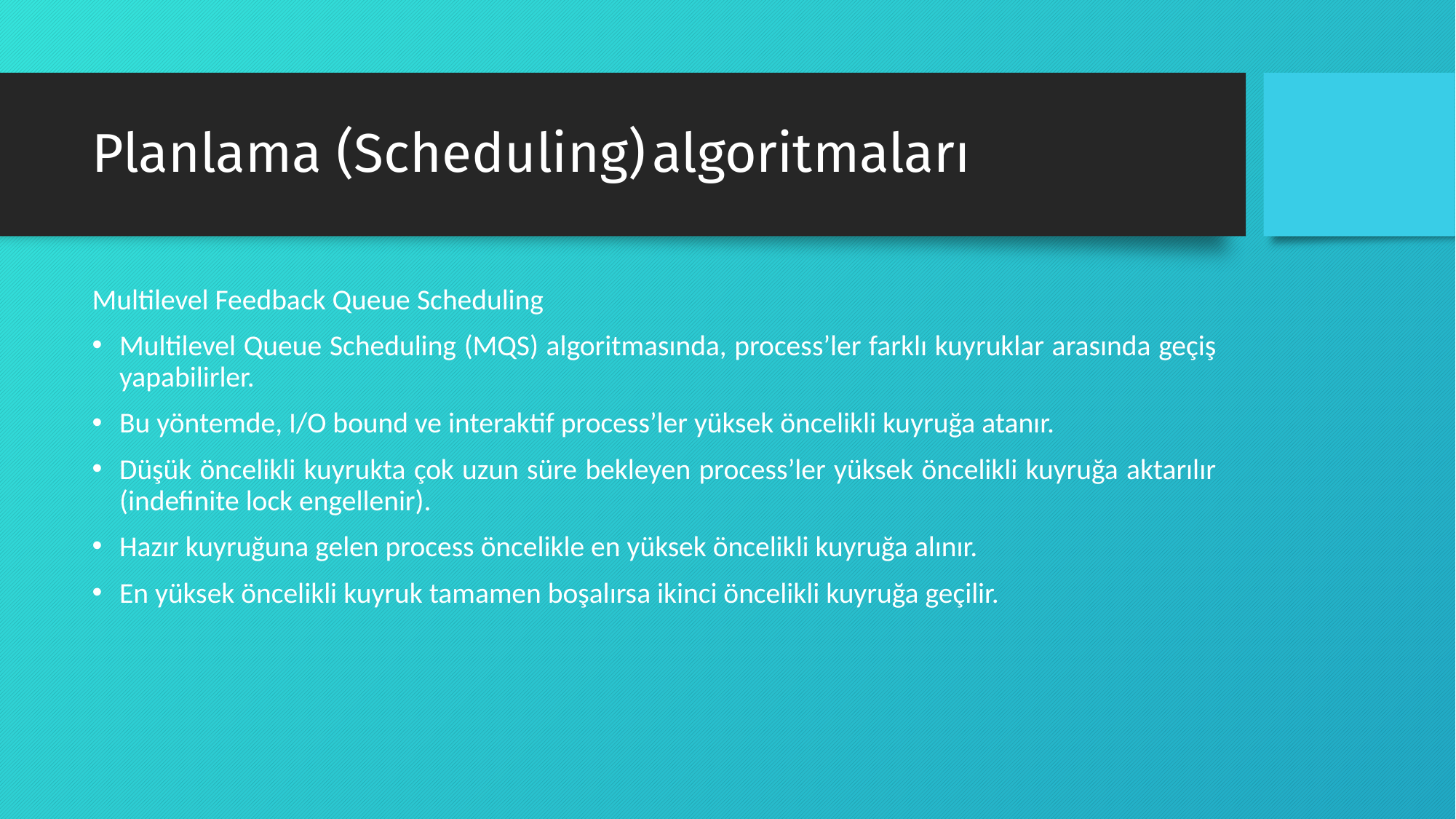

# Planlama (Scheduling) algoritmaları
Multilevel Feedback Queue Scheduling
Multilevel Queue Scheduling (MQS) algoritmasında, process’ler farklı kuyruklar arasında geçiş yapabilirler.
Bu yöntemde, I/O bound ve interaktif process’ler yüksek öncelikli kuyruğa atanır.
Düşük öncelikli kuyrukta çok uzun süre bekleyen process’ler yüksek öncelikli kuyruğa aktarılır (indefinite lock engellenir).
Hazır kuyruğuna gelen process öncelikle en yüksek öncelikli kuyruğa alınır.
En yüksek öncelikli kuyruk tamamen boşalırsa ikinci öncelikli kuyruğa geçilir.